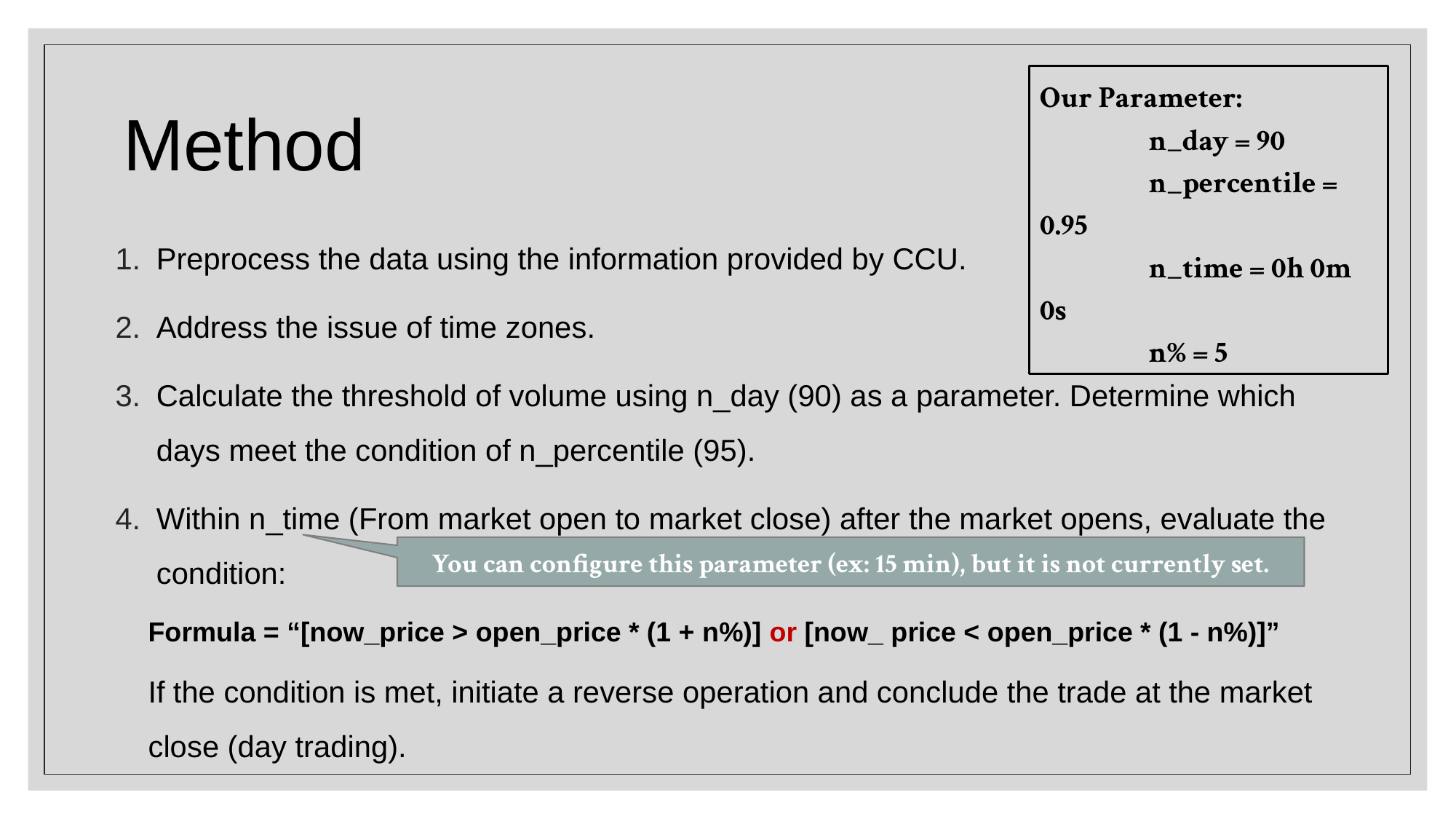

# Method
Our Parameter:
	n_day = 90
	n_percentile = 0.95
	n_time = 0h 0m 0s
	n% = 5
Preprocess the data using the information provided by CCU.
Address the issue of time zones.
Calculate the threshold of volume using n_day (90) as a parameter. Determine which days meet the condition of n_percentile (95).
Within n_time (From market open to market close) after the market opens, evaluate the condition:
Formula = “[now_price > open_price * (1 + n%)] or [now_ price < open_price * (1 - n%)]”
If the condition is met, initiate a reverse operation and conclude the trade at the market close (day trading).
You can configure this parameter (ex: 15 min), but it is not currently set.